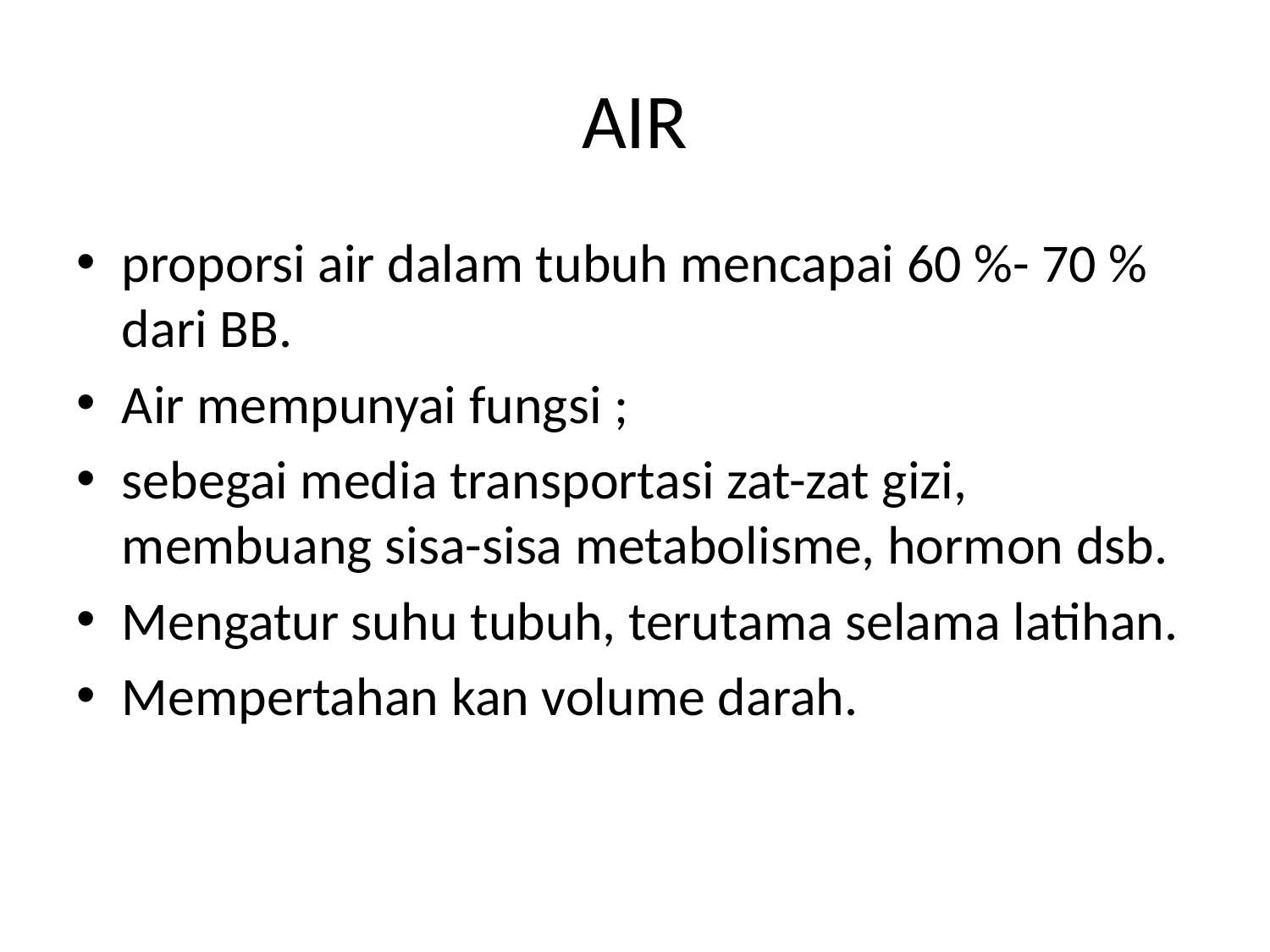

# AIR
proporsi air dalam tubuh mencapai 60 %- 70 % dari BB.
Air mempunyai fungsi ;
sebegai media transportasi zat-zat gizi, membuang sisa-sisa metabolisme, hormon dsb.
Mengatur suhu tubuh, terutama selama latihan.
Mempertahan kan volume darah.